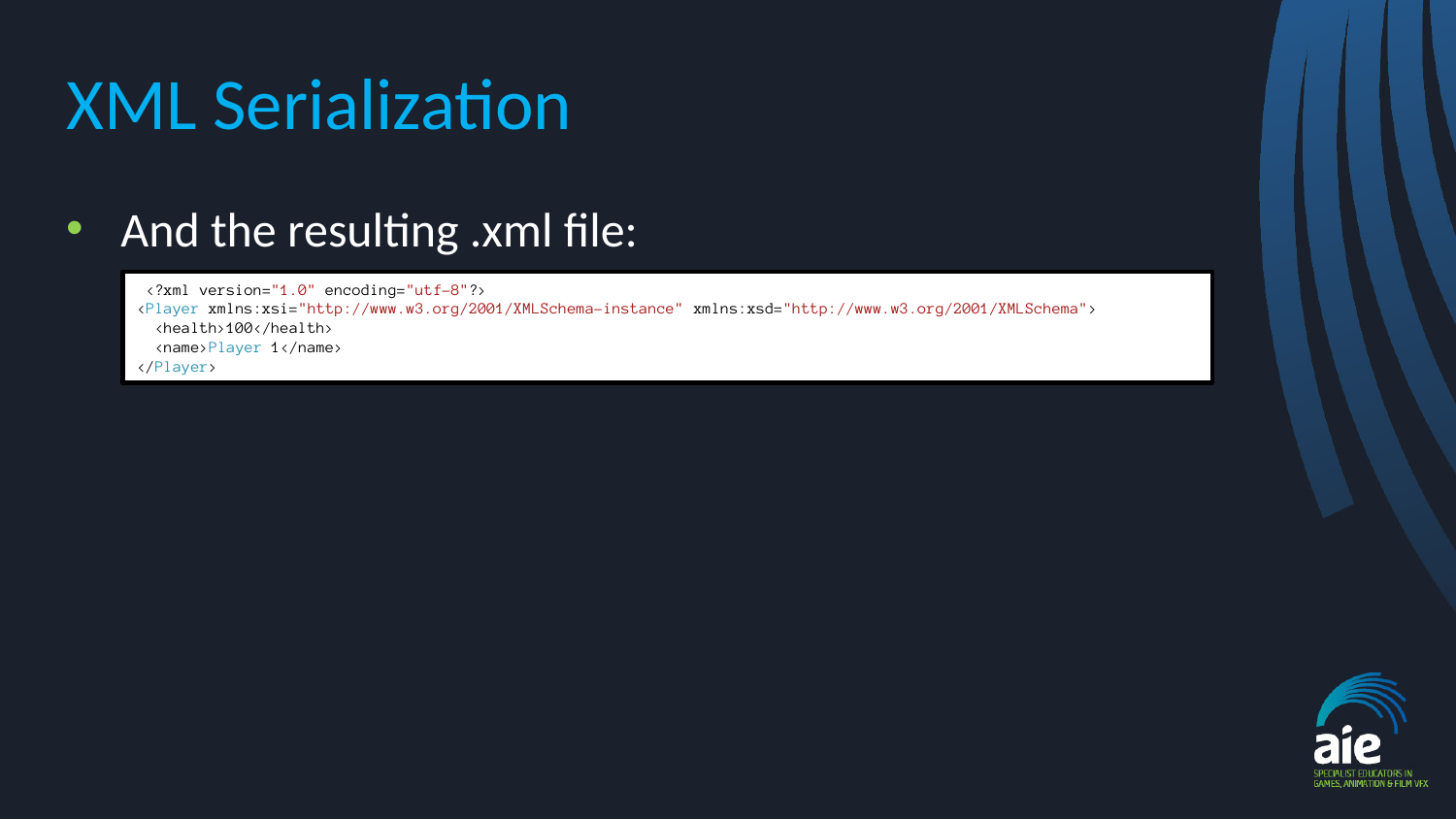

# XML Serialization
And the resulting .xml file:

 <?xml version="1.0" encoding="utf-8"?>
<Player xmlns:xsi="http://www.w3.org/2001/XMLSchema-instance" xmlns:xsd="http://www.w3.org/2001/XMLSchema">
  <health>100</health>
  <name>Player 1</name>
</Player>